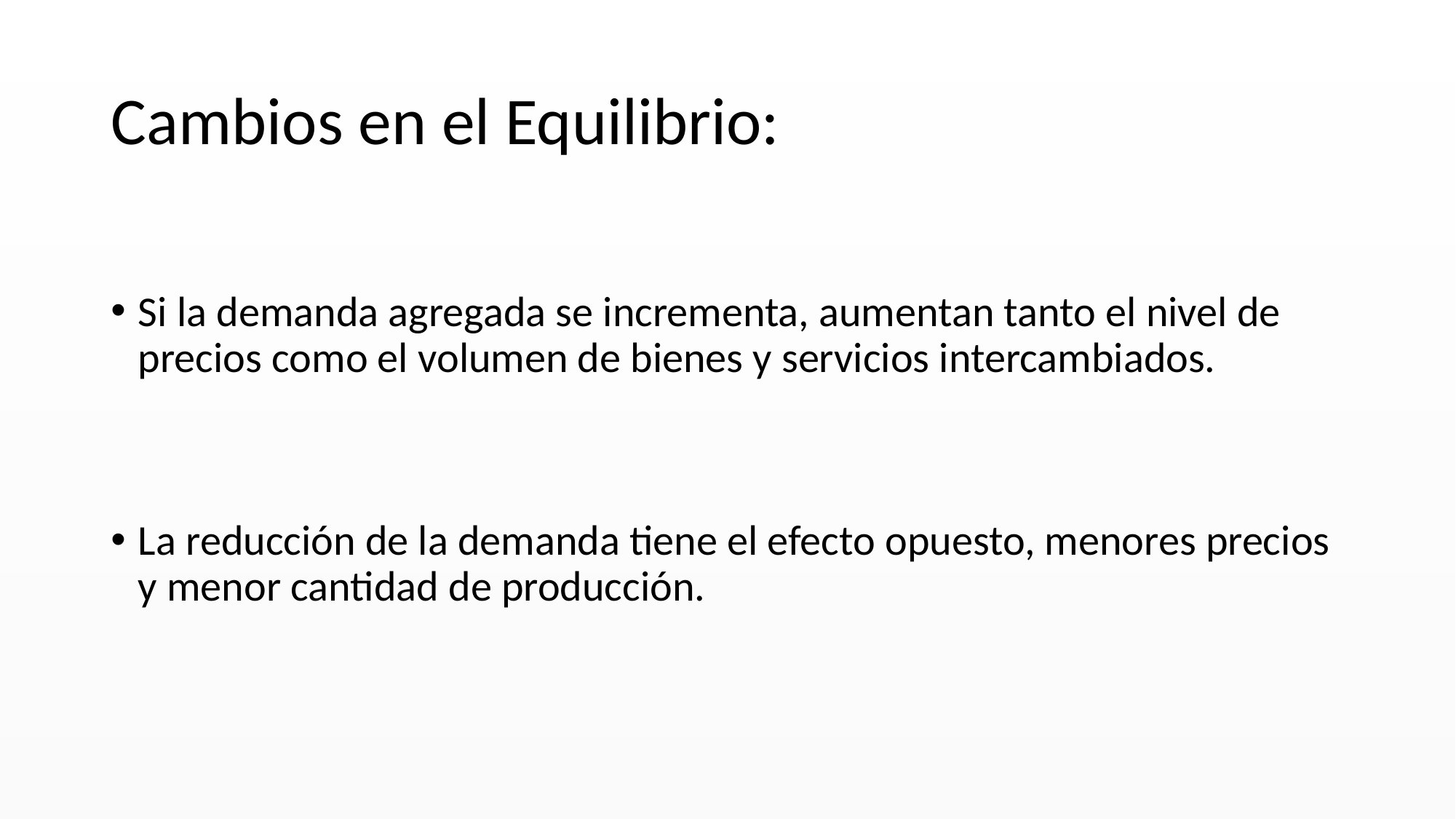

# Cambios en el Equilibrio:

Si la demanda agregada se incrementa, aumentan tanto el nivel de precios como el volumen de bienes y servicios intercambiados.

La reducción de la demanda tiene el efecto opuesto, menores precios y menor cantidad de producción.